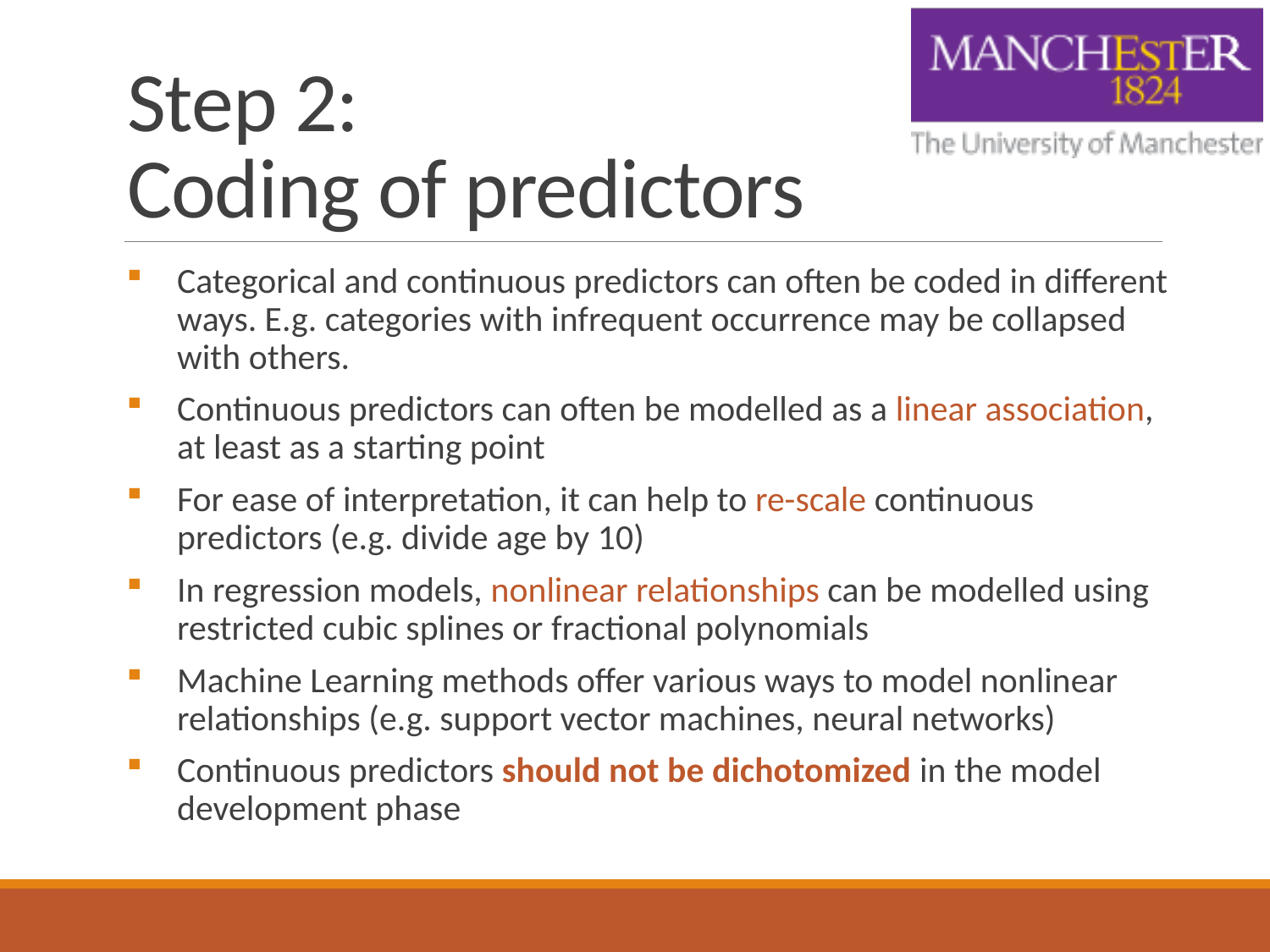

# Step 2: Coding of predictors
Categorical and continuous predictors can often be coded in different ways. E.g. categories with infrequent occurrence may be collapsed with others.
Continuous predictors can often be modelled as a linear association, at least as a starting point
For ease of interpretation, it can help to re-scale continuous predictors (e.g. divide age by 10)
In regression models, nonlinear relationships can be modelled using restricted cubic splines or fractional polynomials
Machine Learning methods offer various ways to model nonlinear relationships (e.g. support vector machines, neural networks)
Continuous predictors should not be dichotomized in the model development phase